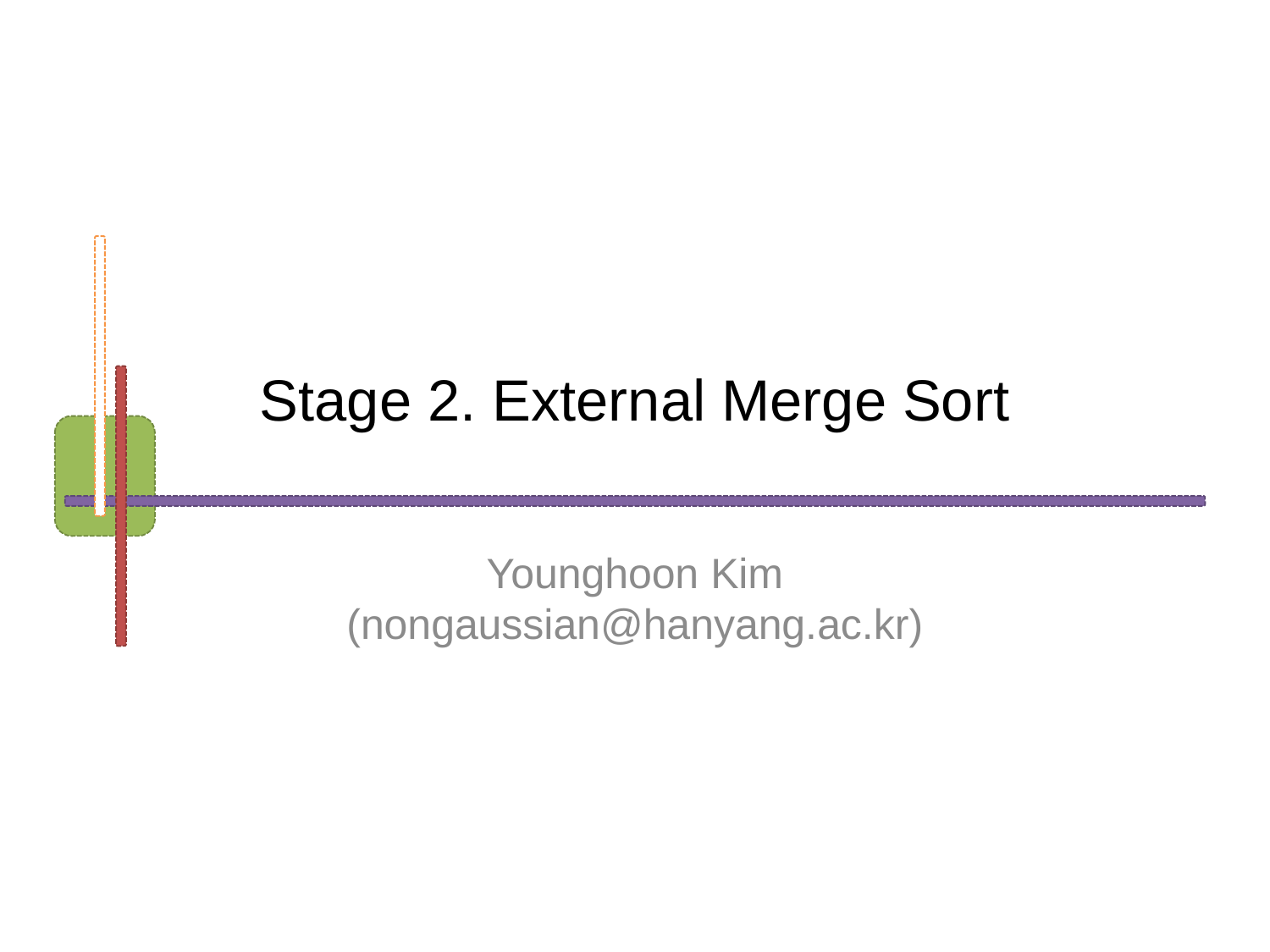

# Stage 2. External Merge Sort
Younghoon Kim (nongaussian@hanyang.ac.kr)